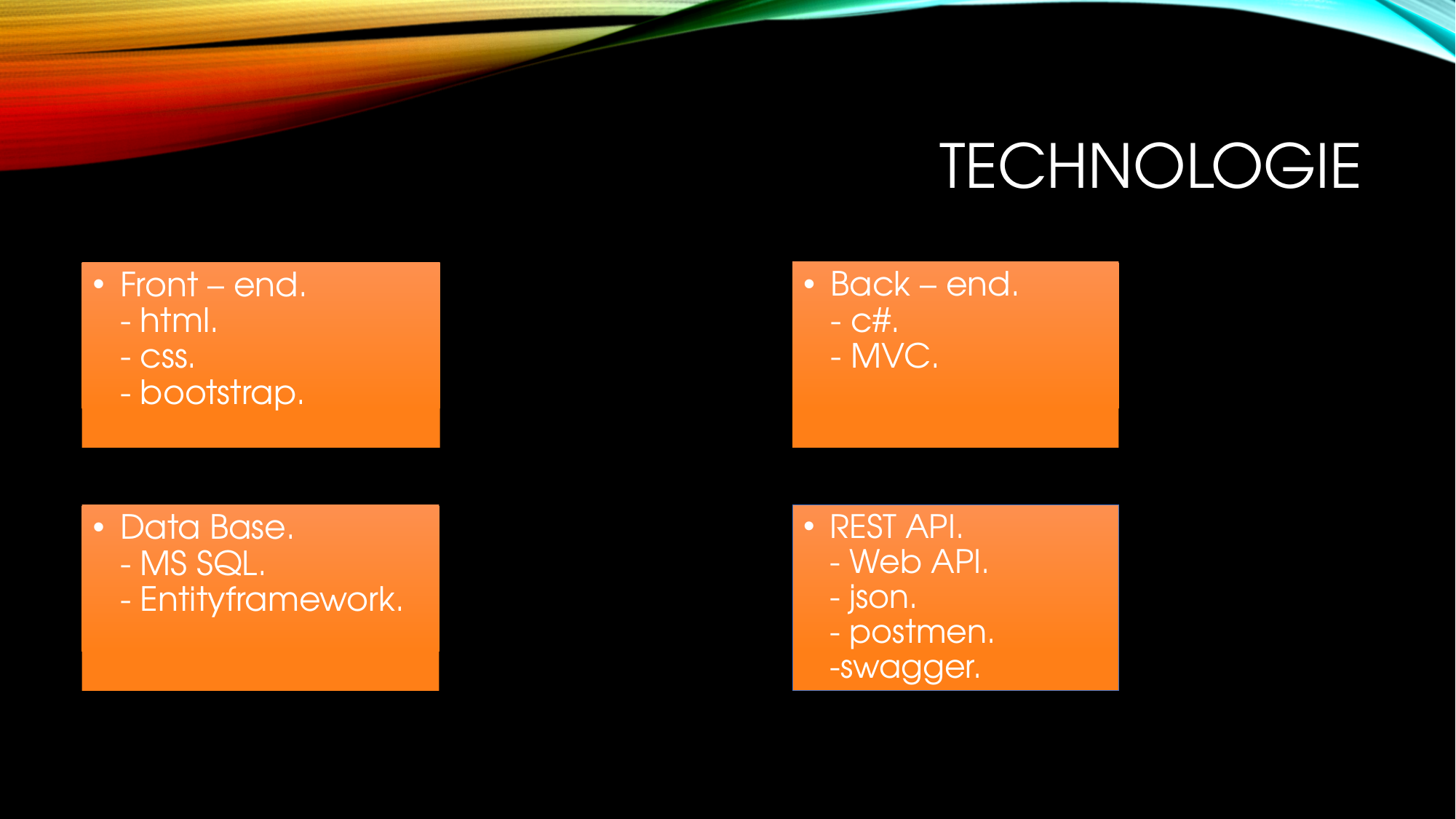

# technologie
Front – end.
- html.
- css.
- bootstrap.

Back – end.
- c#.
- MVC.

REST API.
- Web API.
- json.
- postmen.
-swagger.

Data Base.
- MS SQL.
- Entityframework.